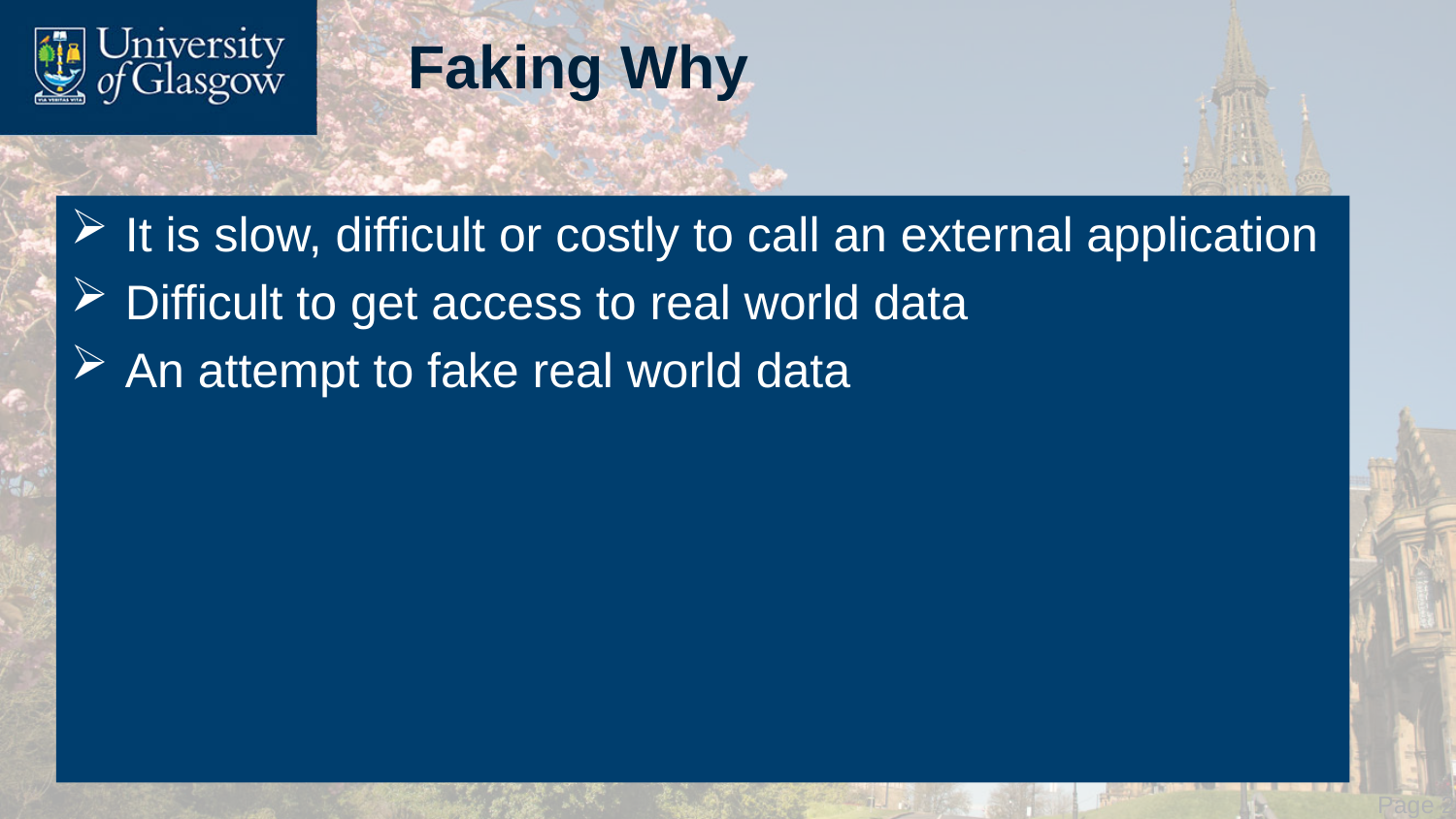

# Faking Why
It is slow, difficult or costly to call an external application
Difficult to get access to real world data
An attempt to fake real world data

 Page 20